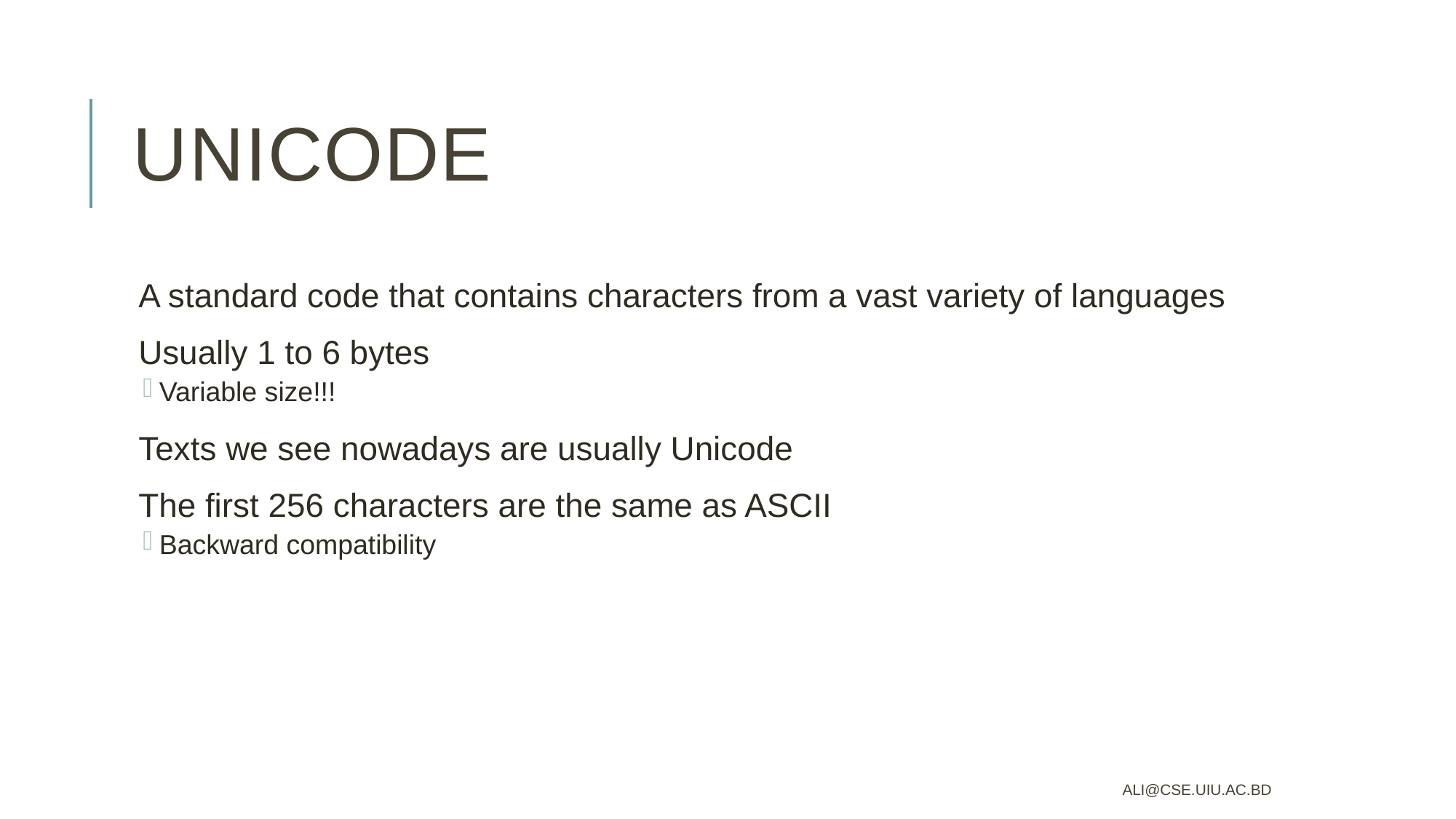

# Unicode
A standard code that contains characters from a vast variety of languages
Usually 1 to 6 bytes
Variable size!!!
Texts we see nowadays are usually Unicode
The first 256 characters are the same as ASCII
Backward compatibility
ali@cse.uiu.ac.bd